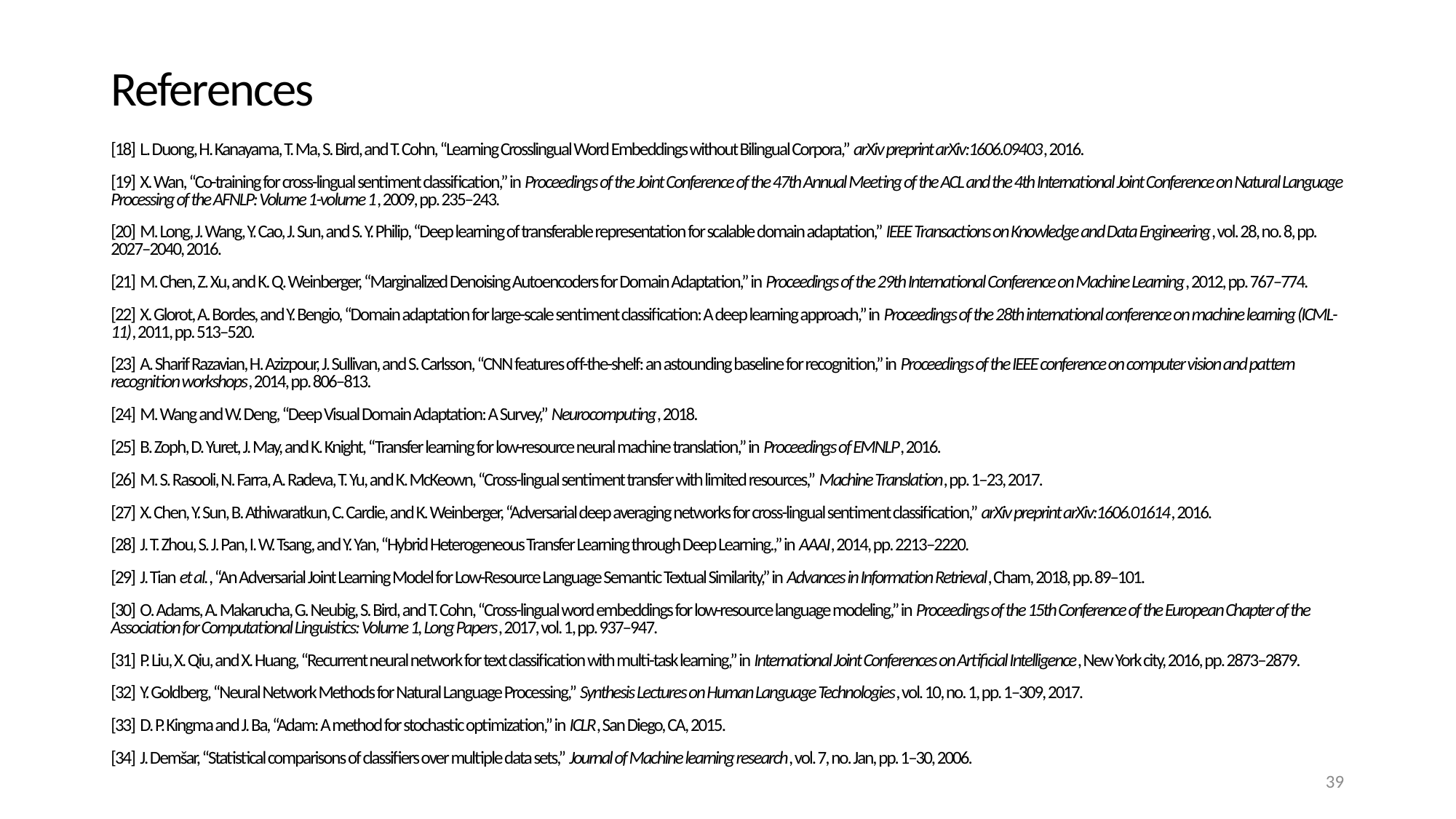

# References
[18]  L. Duong, H. Kanayama, T. Ma, S. Bird, and T. Cohn, “Learning Crosslingual Word Embeddings without Bilingual Corpora,” arXiv preprint arXiv:1606.09403, 2016.
[19]  X. Wan, “Co-training for cross-lingual sentiment classification,” in Proceedings of the Joint Conference of the 47th Annual Meeting of the ACL and the 4th International Joint Conference on Natural Language Processing of the AFNLP: Volume 1-volume 1, 2009, pp. 235–243.
[20]  M. Long, J. Wang, Y. Cao, J. Sun, and S. Y. Philip, “Deep learning of transferable representation for scalable domain adaptation,” IEEE Transactions on Knowledge and Data Engineering, vol. 28, no. 8, pp. 2027–2040, 2016.
[21]  M. Chen, Z. Xu, and K. Q. Weinberger, “Marginalized Denoising Autoencoders for Domain Adaptation,” in Proceedings of the 29th International Conference on Machine Learning, 2012, pp. 767–774.
[22]  X. Glorot, A. Bordes, and Y. Bengio, “Domain adaptation for large-scale sentiment classification: A deep learning approach,” in Proceedings of the 28th international conference on machine learning (ICML-11), 2011, pp. 513–520.
[23]  A. Sharif Razavian, H. Azizpour, J. Sullivan, and S. Carlsson, “CNN features off-the-shelf: an astounding baseline for recognition,” in Proceedings of the IEEE conference on computer vision and pattern recognition workshops, 2014, pp. 806–813.
[24]  M. Wang and W. Deng, “Deep Visual Domain Adaptation: A Survey,” Neurocomputing, 2018.
[25]  B. Zoph, D. Yuret, J. May, and K. Knight, “Transfer learning for low-resource neural machine translation,” in Proceedings of EMNLP, 2016.
[26]  M. S. Rasooli, N. Farra, A. Radeva, T. Yu, and K. McKeown, “Cross-lingual sentiment transfer with limited resources,” Machine Translation, pp. 1–23, 2017.
[27]  X. Chen, Y. Sun, B. Athiwaratkun, C. Cardie, and K. Weinberger, “Adversarial deep averaging networks for cross-lingual sentiment classification,” arXiv preprint arXiv:1606.01614, 2016.
[28]  J. T. Zhou, S. J. Pan, I. W. Tsang, and Y. Yan, “Hybrid Heterogeneous Transfer Learning through Deep Learning.,” in AAAI, 2014, pp. 2213–2220.
[29]  J. Tian et al., “An Adversarial Joint Learning Model for Low-Resource Language Semantic Textual Similarity,” in Advances in Information Retrieval, Cham, 2018, pp. 89–101.
[30]  O. Adams, A. Makarucha, G. Neubig, S. Bird, and T. Cohn, “Cross-lingual word embeddings for low-resource language modeling,” in Proceedings of the 15th Conference of the European Chapter of the Association for Computational Linguistics: Volume 1, Long Papers, 2017, vol. 1, pp. 937–947.
[31]  P. Liu, X. Qiu, and X. Huang, “Recurrent neural network for text classification with multi-task learning,” in International Joint Conferences on Artificial Intelligence, New York city, 2016, pp. 2873–2879.
[32]  Y. Goldberg, “Neural Network Methods for Natural Language Processing,” Synthesis Lectures on Human Language Technologies, vol. 10, no. 1, pp. 1–309, 2017.
[33]  D. P. Kingma and J. Ba, “Adam: A method for stochastic optimization,” in ICLR, San Diego, CA, 2015.
[34]  J. Demšar, “Statistical comparisons of classifiers over multiple data sets,” Journal of Machine learning research, vol. 7, no. Jan, pp. 1–30, 2006.

39